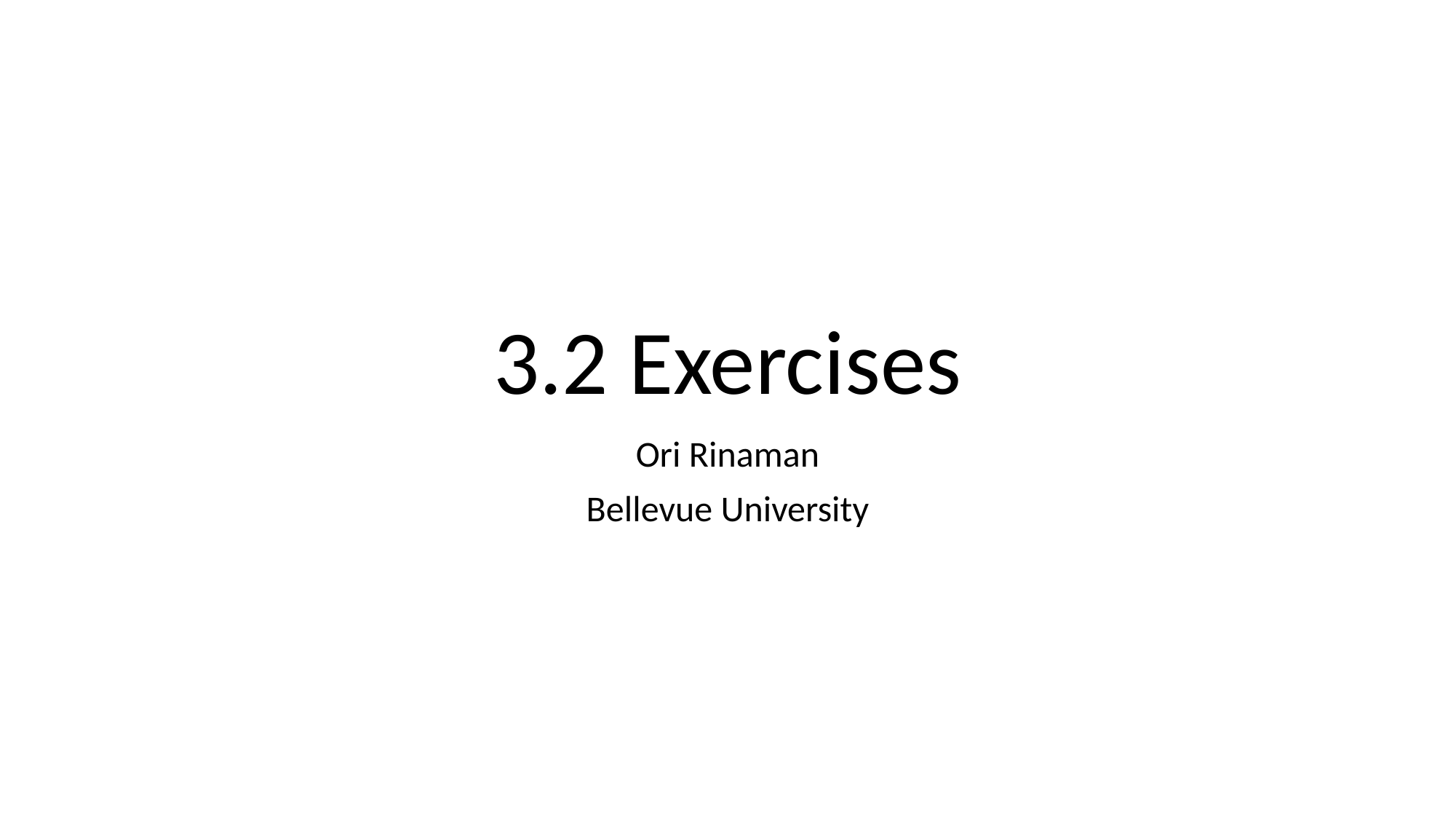

# 3.2 Exercises
Ori Rinaman
Bellevue University